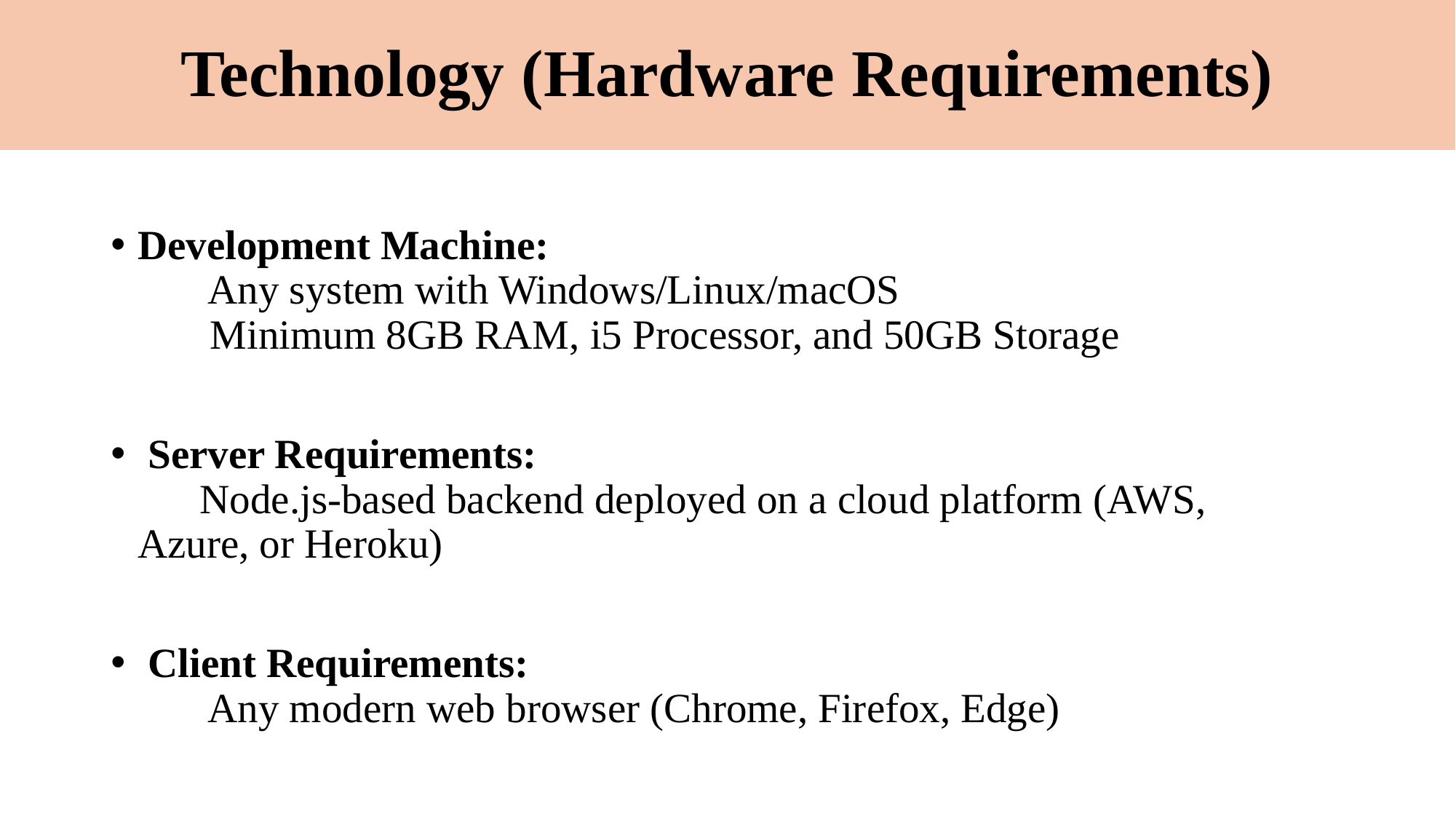

# Technology (Hardware Requirements)
Development Machine:
       Any system with Windows/Linux/macOS
       Minimum 8GB RAM, i5 Processor, and 50GB Storage

 Server Requirements:
      Node.js-based backend deployed on a cloud platform (AWS,     	Azure, or Heroku)

 Client Requirements:
       Any modern web browser (Chrome, Firefox, Edge)